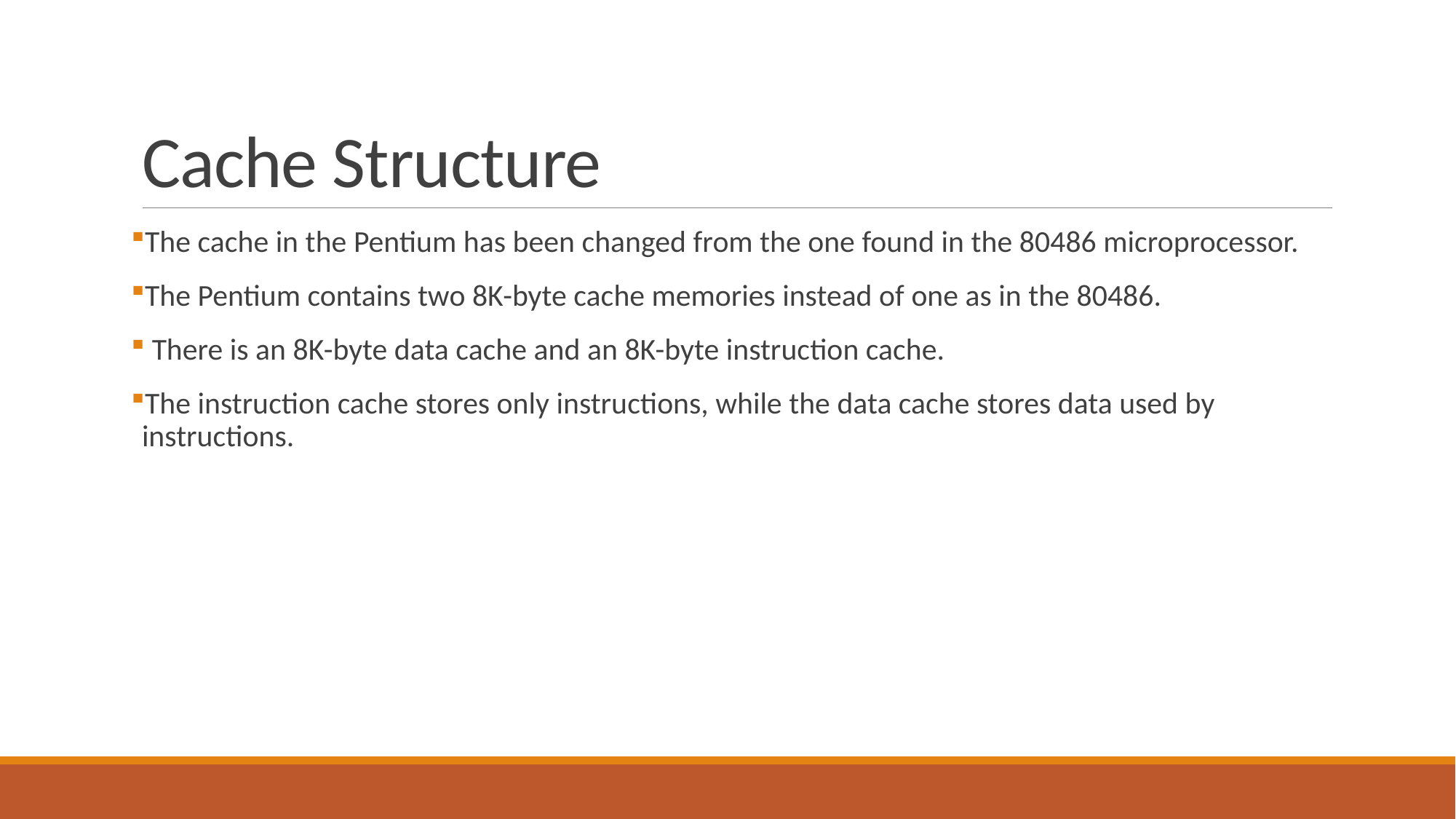

# Cache Structure
The cache in the Pentium has been changed from the one found in the 80486 microprocessor.
The Pentium contains two 8K-byte cache memories instead of one as in the 80486.
 There is an 8K-byte data cache and an 8K-byte instruction cache.
The instruction cache stores only instructions, while the data cache stores data used by instructions.